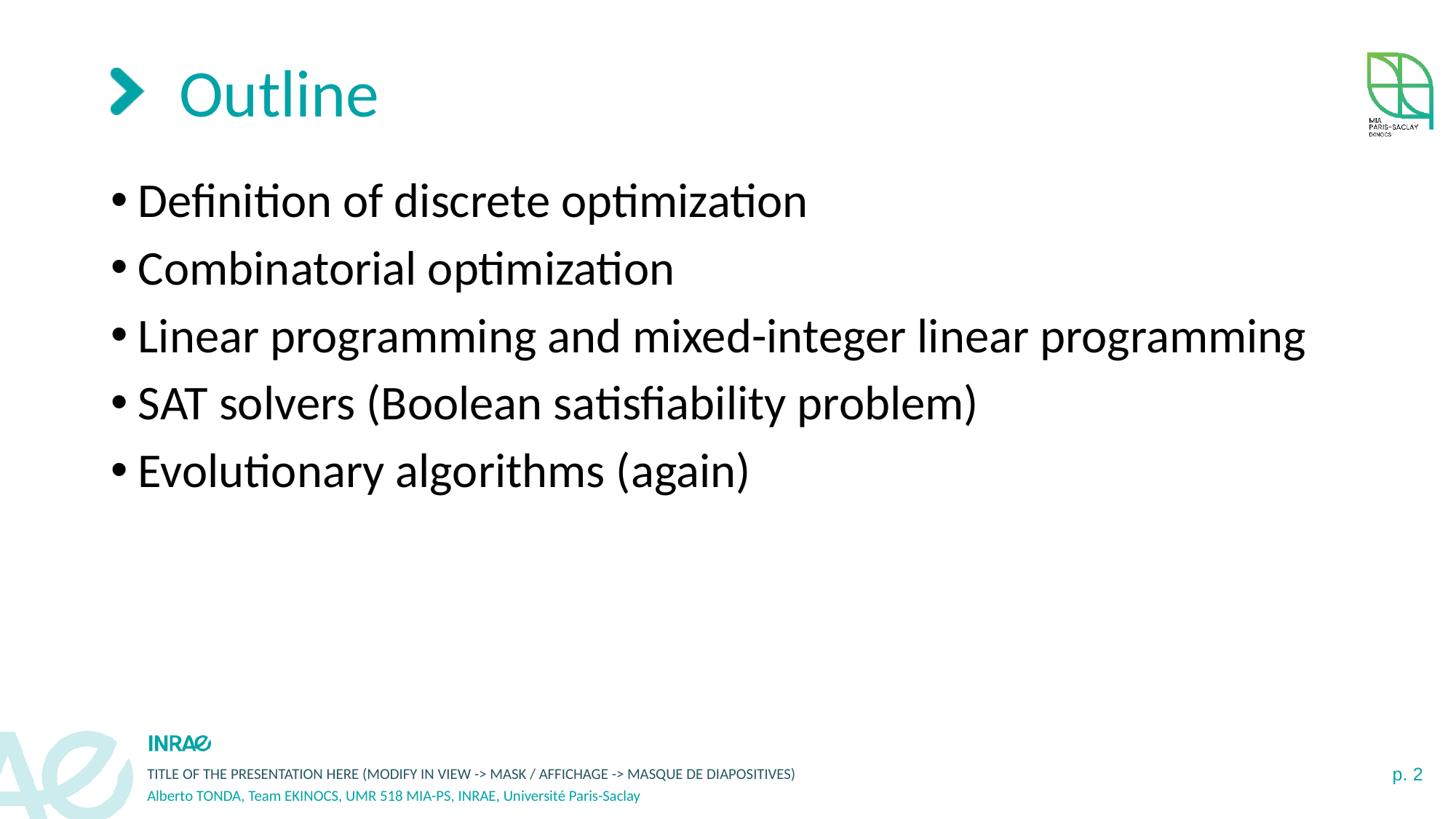

# Outline
Definition of discrete optimization
Combinatorial optimization
Linear programming and mixed-integer linear programming
SAT solvers (Boolean satisfiability problem)
Evolutionary algorithms (again)